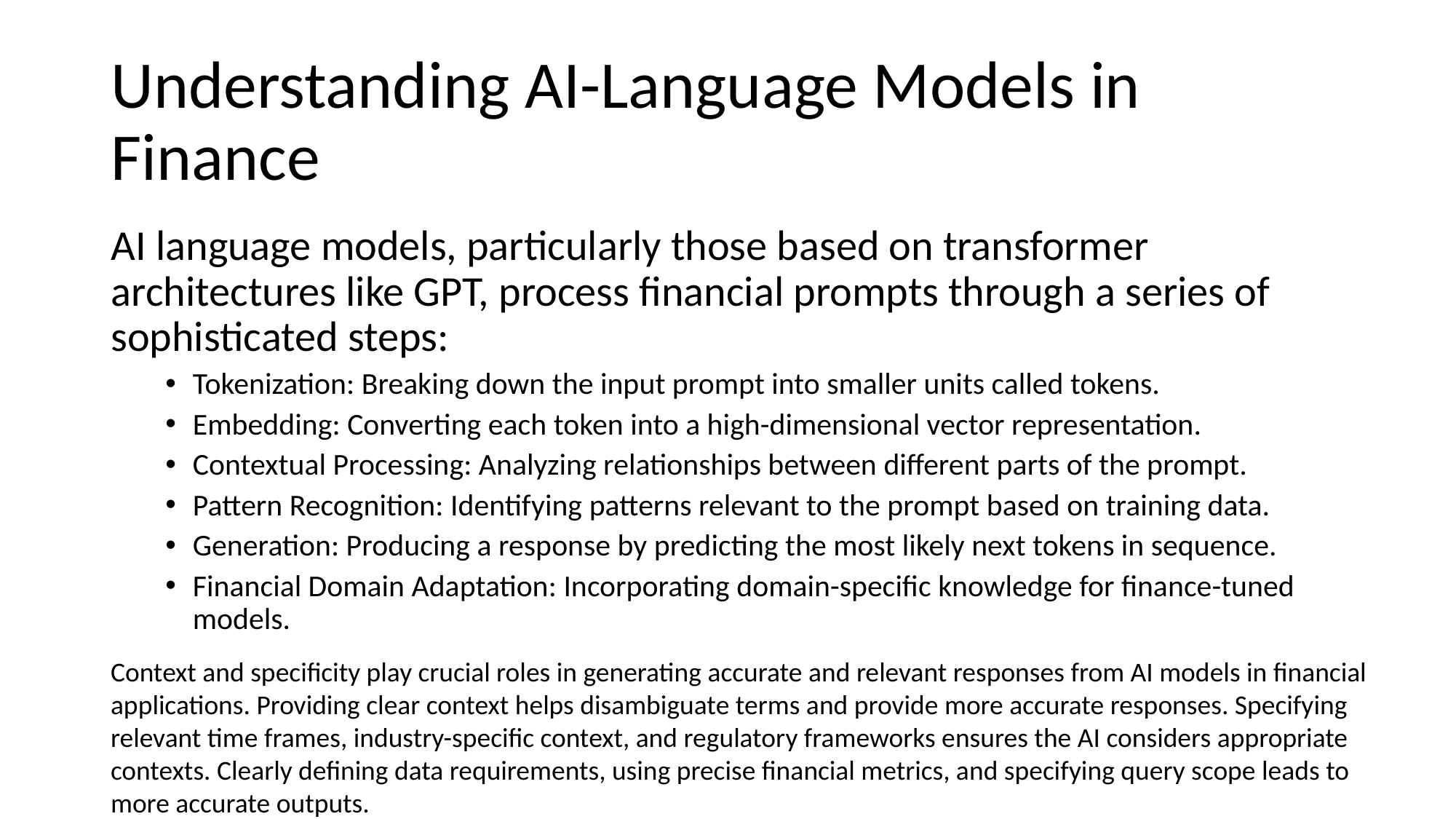

# Understanding AI-Language Models in Finance
AI language models, particularly those based on transformer architectures like GPT, process financial prompts through a series of sophisticated steps:
Tokenization: Breaking down the input prompt into smaller units called tokens.
Embedding: Converting each token into a high-dimensional vector representation.
Contextual Processing: Analyzing relationships between different parts of the prompt.
Pattern Recognition: Identifying patterns relevant to the prompt based on training data.
Generation: Producing a response by predicting the most likely next tokens in sequence.
Financial Domain Adaptation: Incorporating domain-specific knowledge for finance-tuned models.
Context and specificity play crucial roles in generating accurate and relevant responses from AI models in financial applications. Providing clear context helps disambiguate terms and provide more accurate responses. Specifying relevant time frames, industry-specific context, and regulatory frameworks ensures the AI considers appropriate contexts. Clearly defining data requirements, using precise financial metrics, and specifying query scope leads to more accurate outputs.